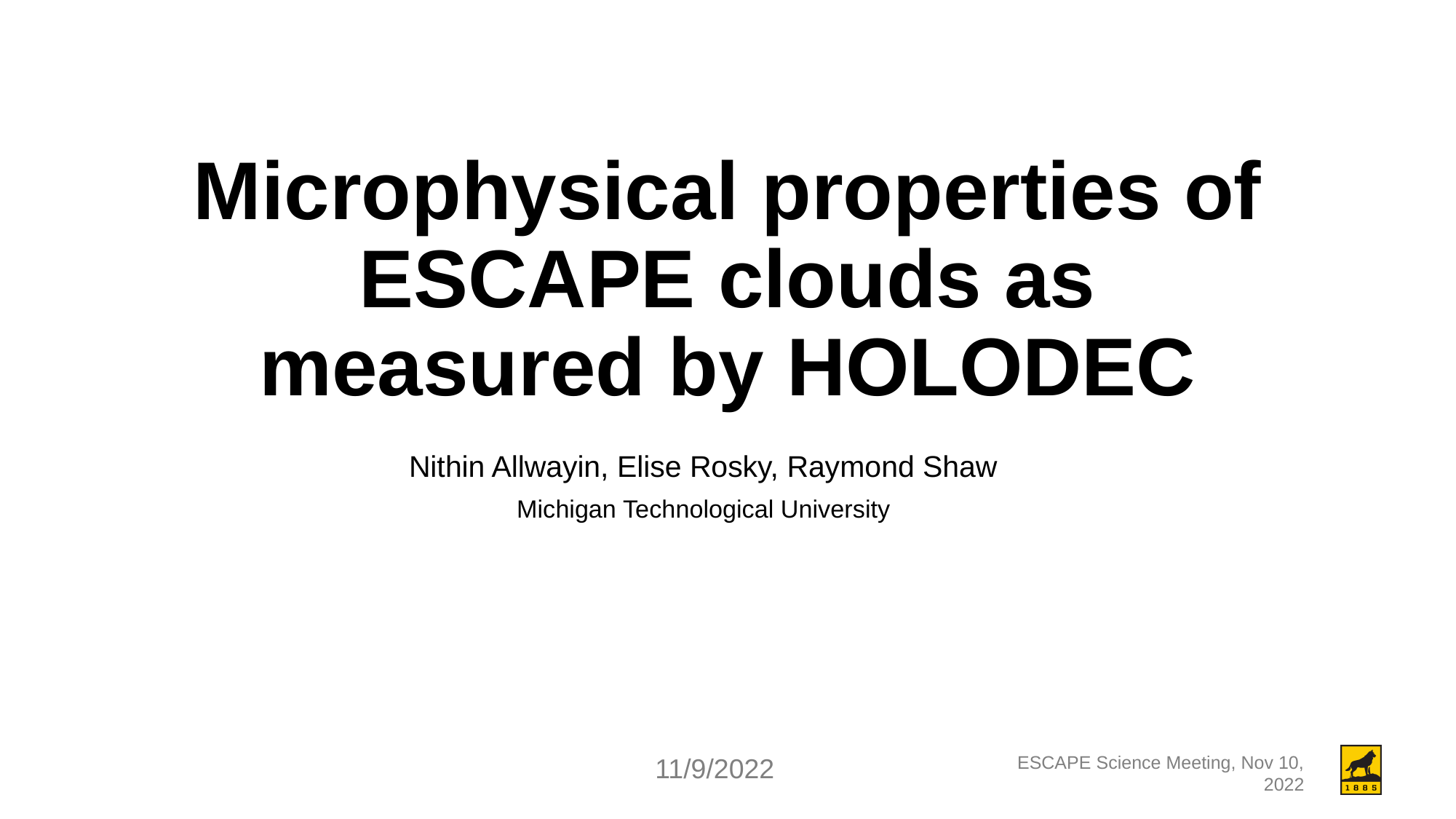

# Microphysical properties of ESCAPE clouds as measured by HOLODEC
Nithin Allwayin, Elise Rosky, Raymond Shaw
Michigan Technological University
11/9/2022
ESCAPE Science Meeting, Nov 10, 2022